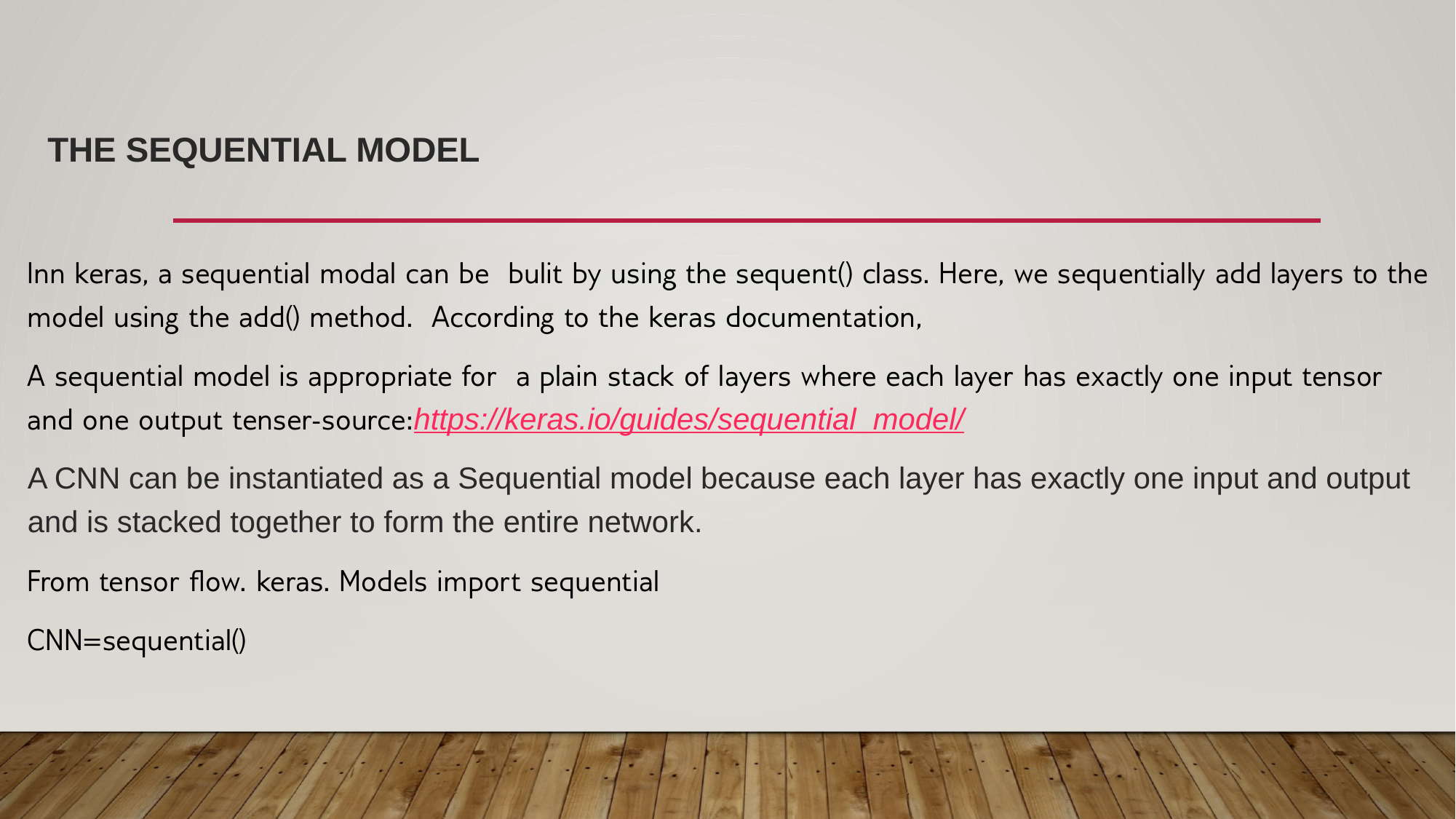

# The Sequential model
Inn keras, a sequential modal can be  bulit by using the sequent() class. Here, we sequentially add layers to the model using the add() method.  According to the keras documentation,
A sequential model is appropriate for  a plain stack of layers where each layer has exactly one input tensor and one output tenser-source:https://keras.io/guides/sequential_model/
A CNN can be instantiated as a Sequential model because each layer has exactly one input and output and is stacked together to form the entire network.
From tensor flow. keras. Models import sequential
CNN=sequential()